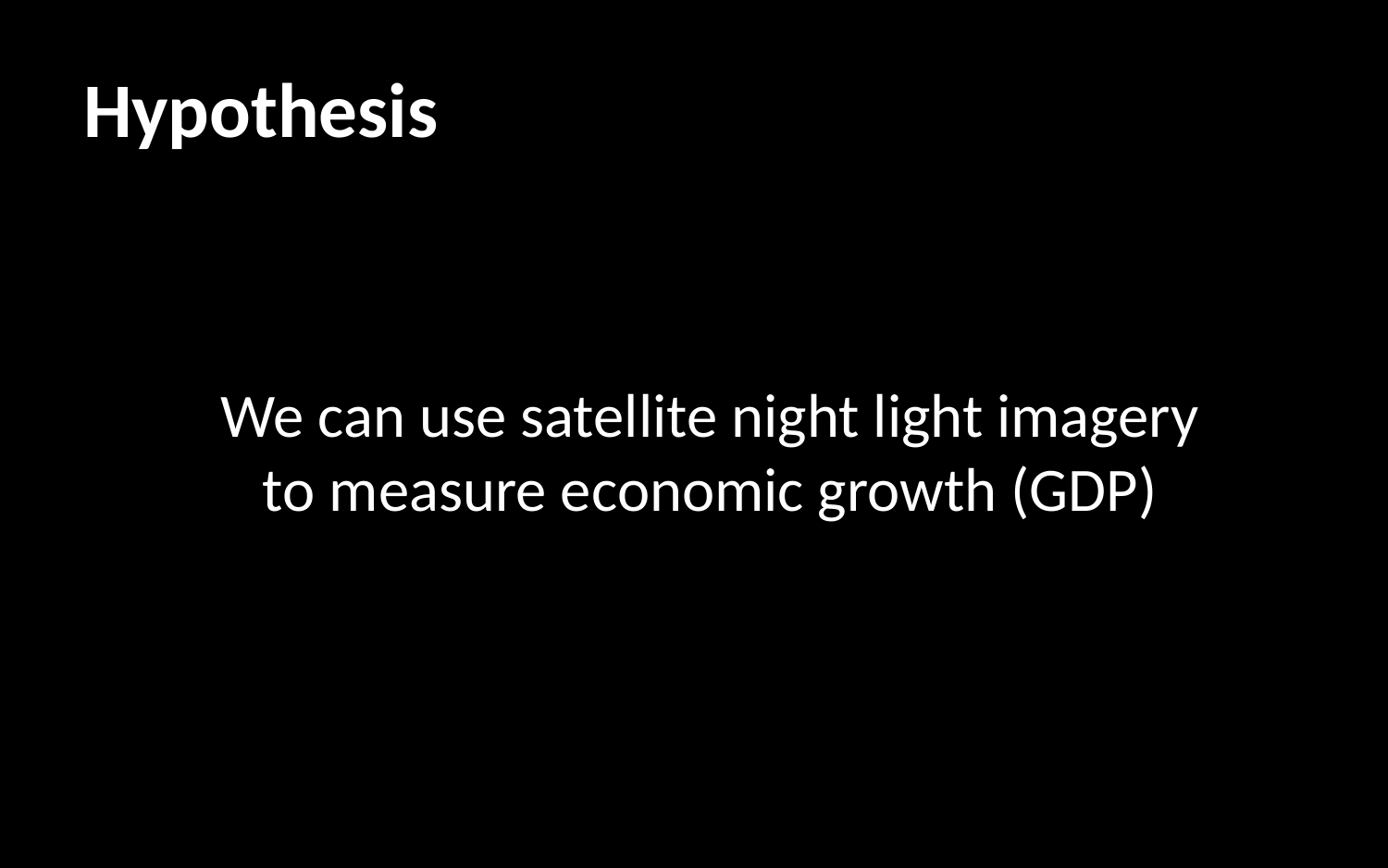

# Hypothesis
We can use satellite night light imagery to measure economic growth (GDP)